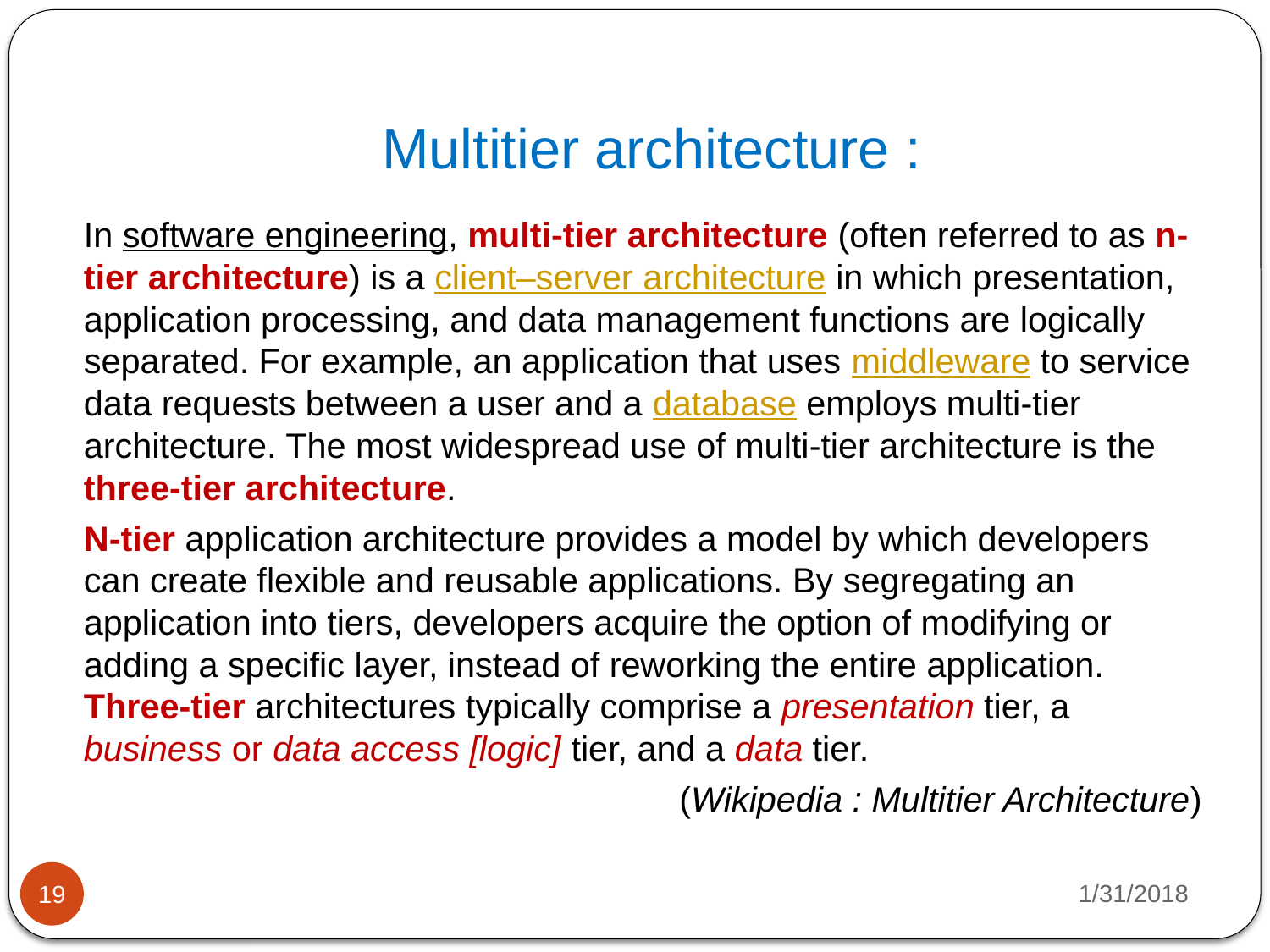

Multitier architecture :
In software engineering, multi-tier architecture (often referred to as n-tier architecture) is a client–server architecture in which presentation, application processing, and data management functions are logically separated. For example, an application that uses middleware to service data requests between a user and a database employs multi-tier architecture. The most widespread use of multi-tier architecture is the three-tier architecture.
N-tier application architecture provides a model by which developers can create flexible and reusable applications. By segregating an application into tiers, developers acquire the option of modifying or adding a specific layer, instead of reworking the entire application. Three-tier architectures typically comprise a presentation tier, a business or data access [logic] tier, and a data tier.
 (Wikipedia : Multitier Architecture)

1/31/2018
19